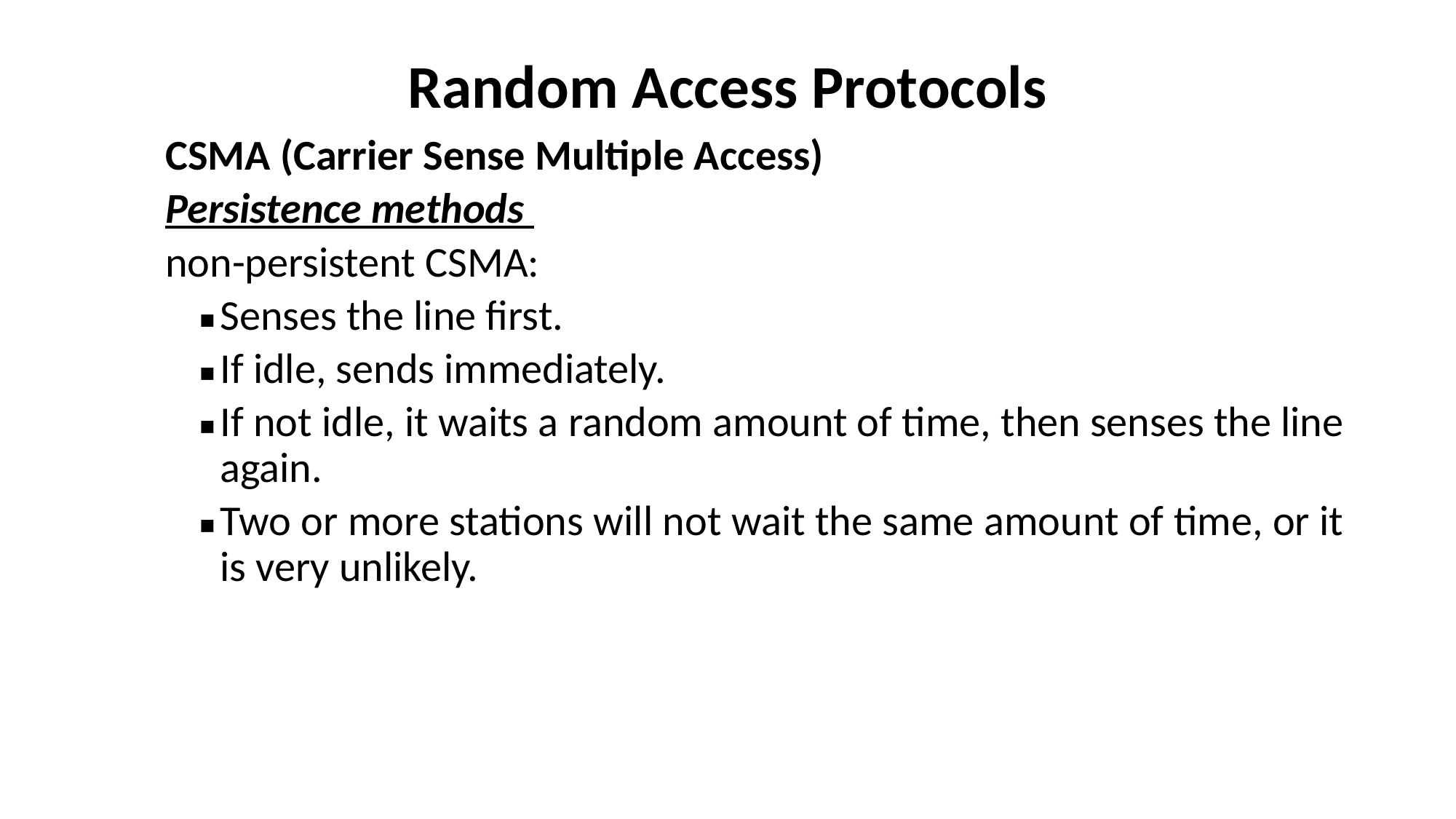

# Random Access Protocols
CSMA (Carrier Sense Multiple Access)
Persistence methods
non-persistent CSMA:
Senses the line first.
If idle, sends immediately.
If not idle, it waits a random amount of time, then senses the line again.
Two or more stations will not wait the same amount of time, or it is very unlikely.